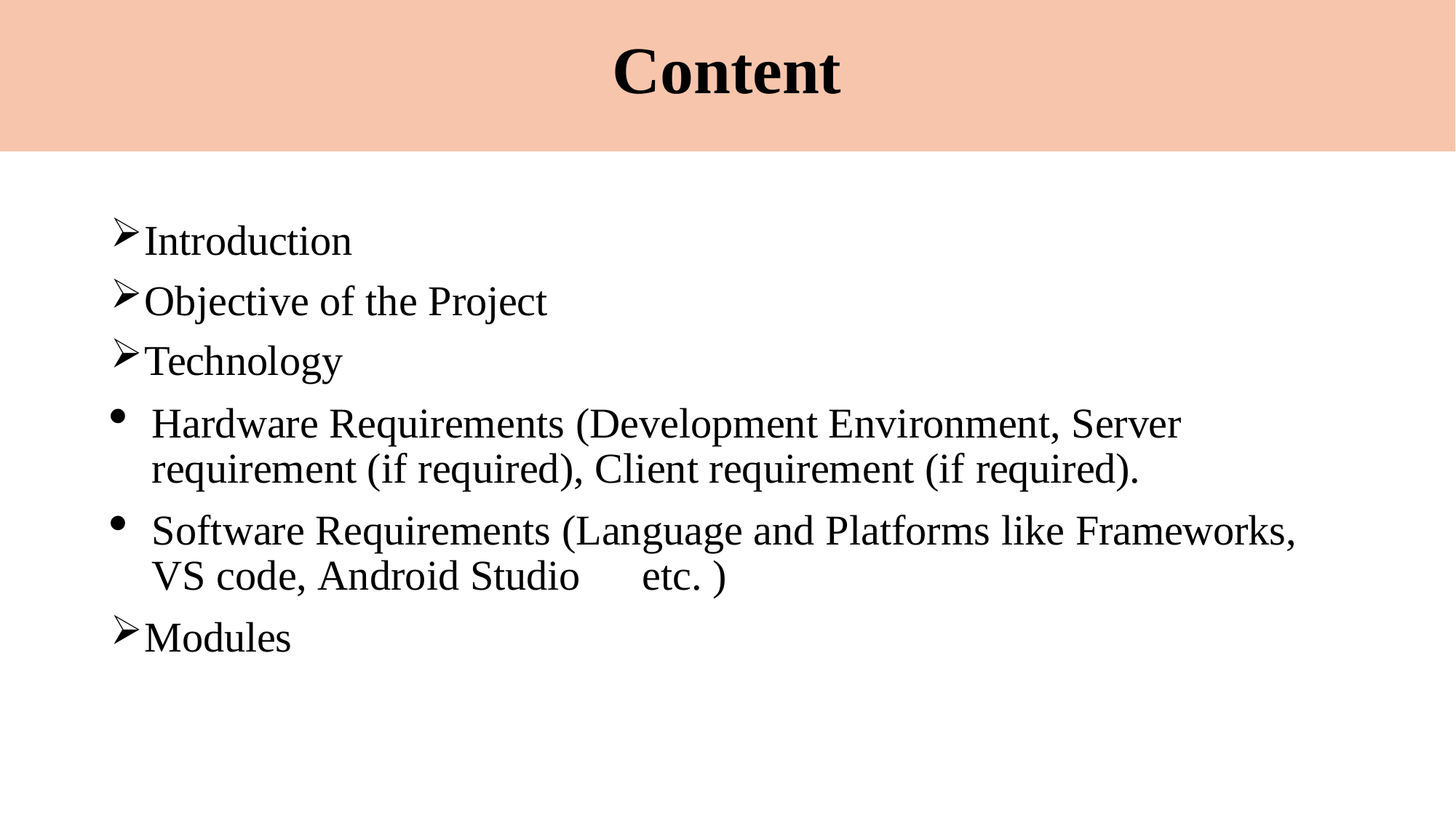

# Content
Introduction
Objective of the Project
Technology
Hardware Requirements (Development Environment, Server requirement (if required), Client requirement (if required).
Software Requirements (Language and Platforms like Frameworks, VS code, Android Studio	etc. )
Modules